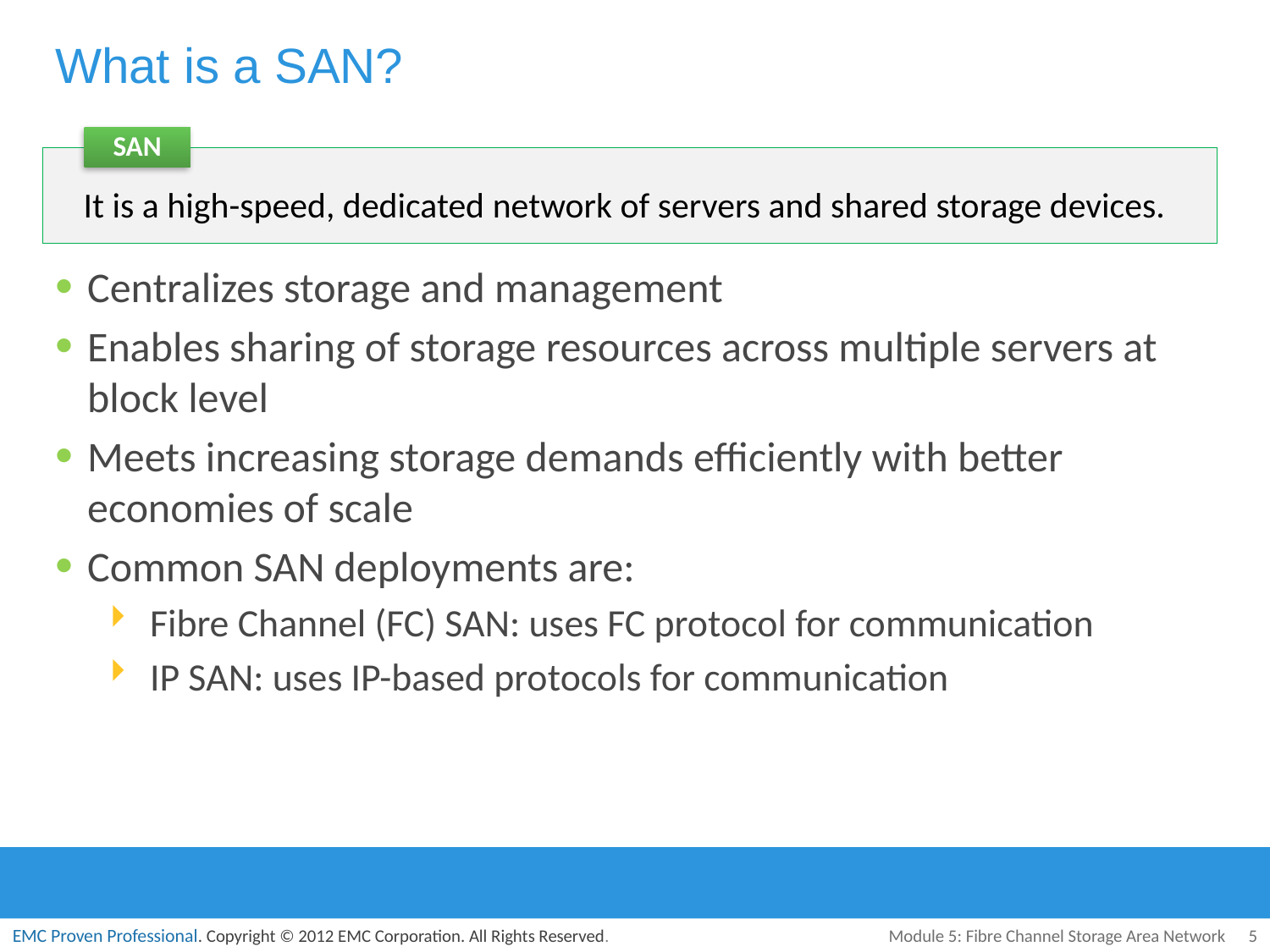

# What is a SAN?
SAN

It is a high-speed, dedicated network of servers and shared storage devices.
Centralizes storage and management
Enables sharing of storage resources across multiple servers at block level
Meets increasing storage demands efficiently with better economies of scale
Common SAN deployments are:
Fibre Channel (FC) SAN: uses FC protocol for communication
IP SAN: uses IP-based protocols for communication
Module 5: Fibre Channel Storage Area Network
5